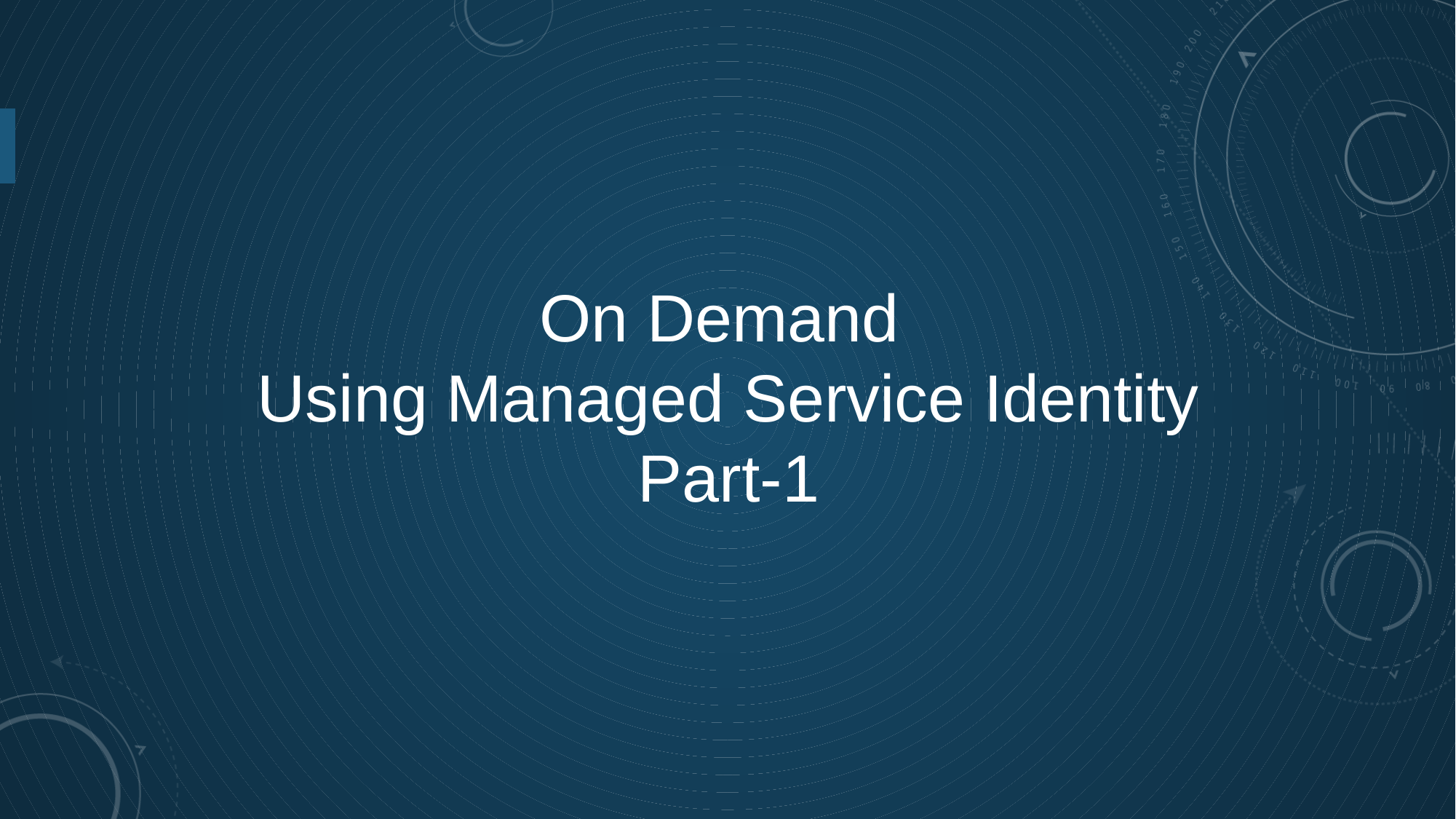

# On Demand Using Managed Service Identity Part-1